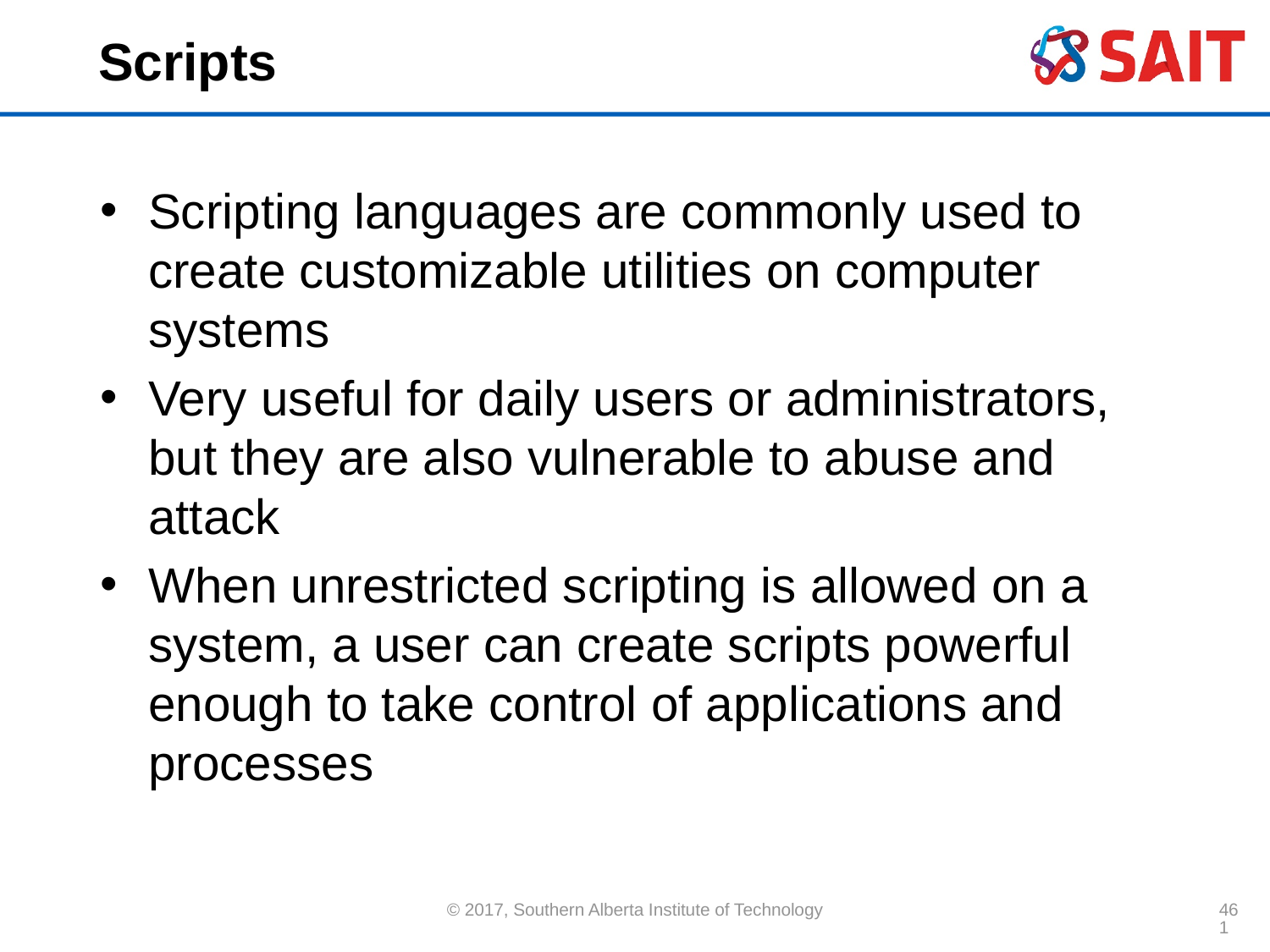

# Scripts
Scripting languages are commonly used to create customizable utilities on computer systems
Very useful for daily users or administrators, but they are also vulnerable to abuse and attack
When unrestricted scripting is allowed on a system, a user can create scripts powerful enough to take control of applications and processes